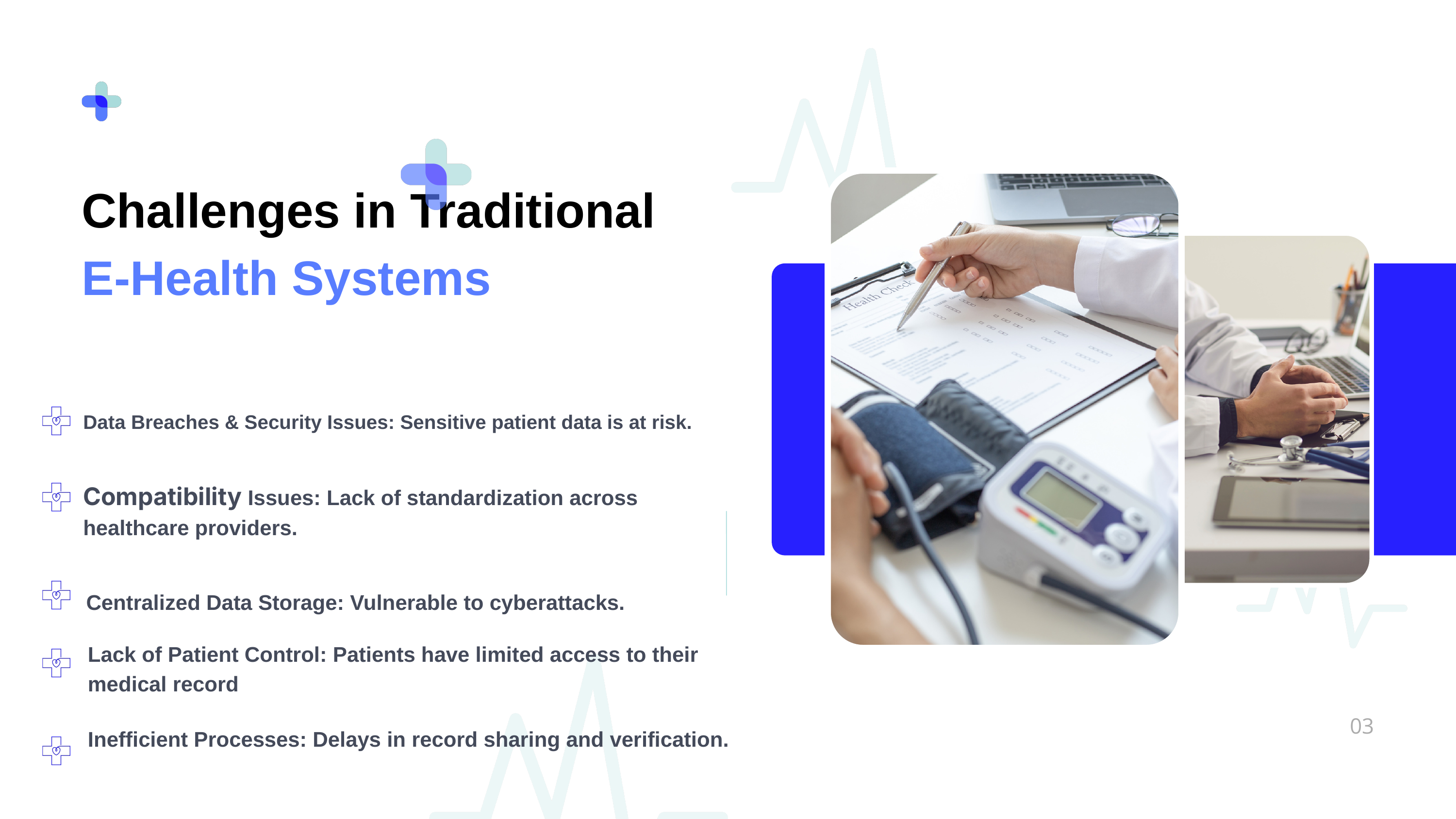

Challenges in Traditional

E-Health Systems

Data Breaches & Security Issues: Sensitive patient data is at risk.

Compatibility Issues: Lack of standardization across healthcare providers.

Centralized Data Storage: Vulnerable to cyberattacks.

Lack of Patient Control: Patients have limited access to their medical record

03

Inefficient Processes: Delays in record sharing and verification.